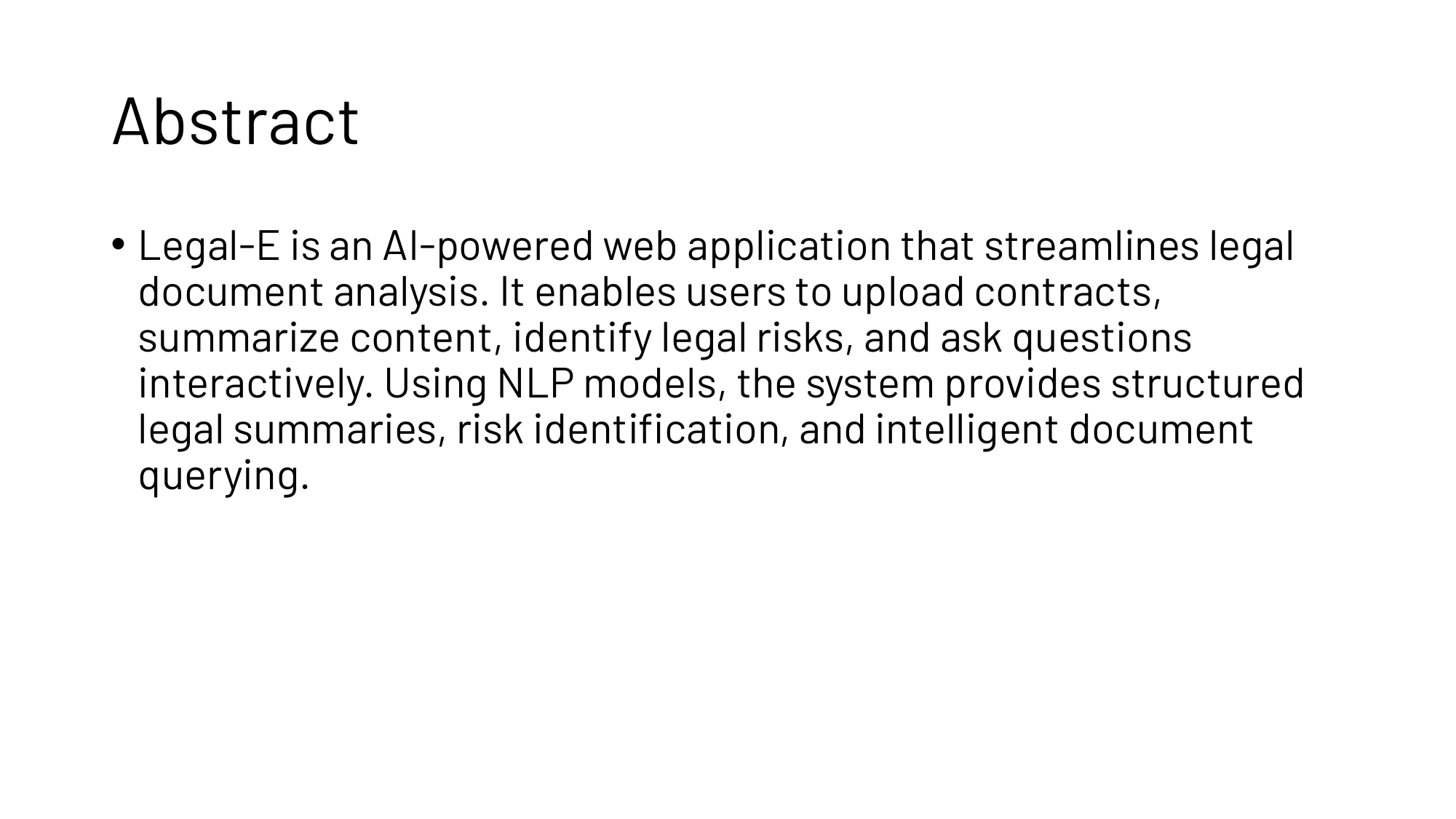

# Abstract
Legal-E is an AI-powered web application that streamlines legal document analysis. It enables users to upload contracts, summarize content, identify legal risks, and ask questions interactively. Using NLP models, the system provides structured legal summaries, risk identification, and intelligent document querying.